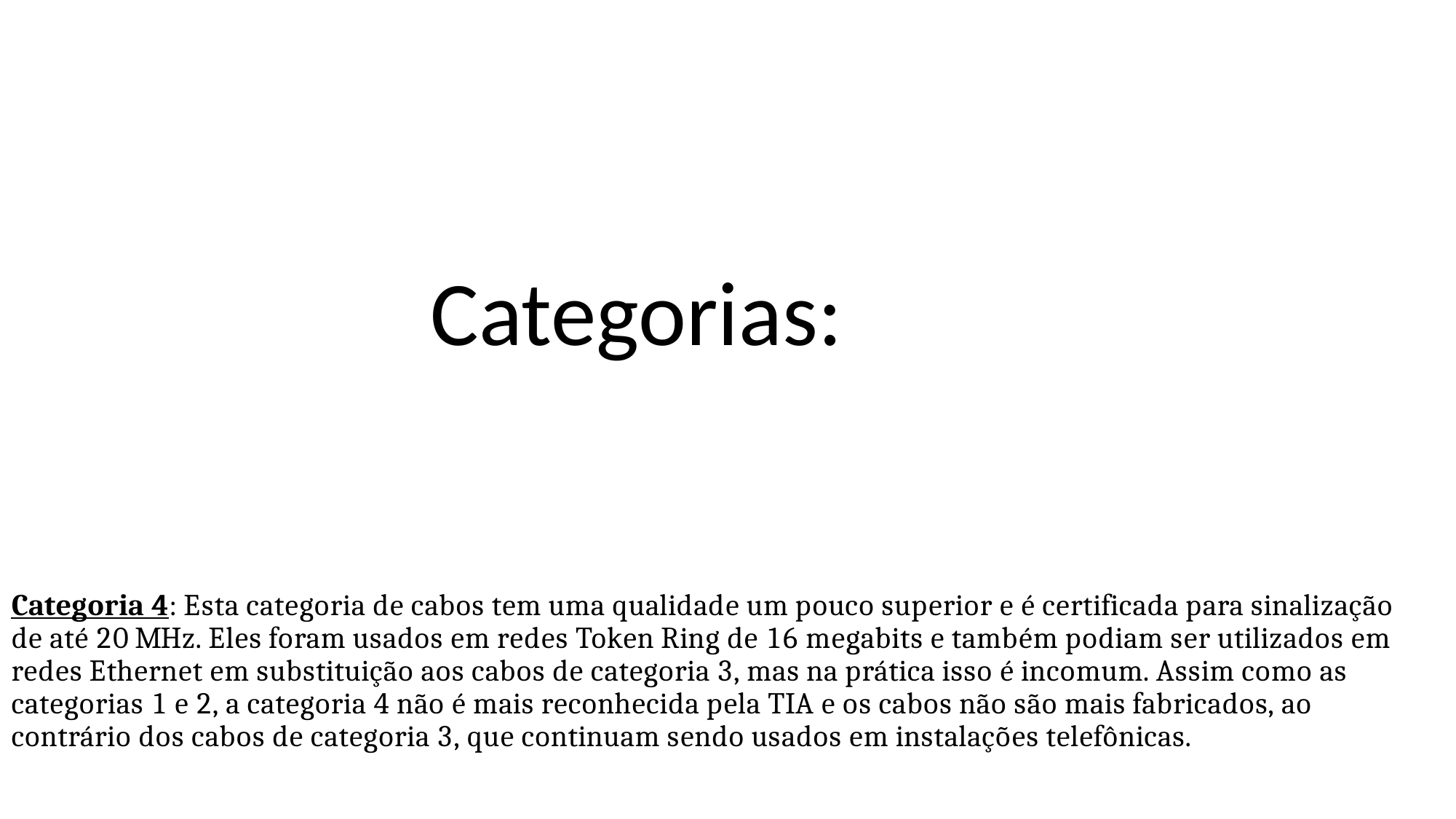

# Categorias:
Categoria 4: Esta categoria de cabos tem uma qualidade um pouco superior e é certificada para sinalização de até 20 MHz. Eles foram usados em redes Token Ring de 16 megabits e também podiam ser utilizados em redes Ethernet em substituição aos cabos de categoria 3, mas na prática isso é incomum. Assim como as categorias 1 e 2, a categoria 4 não é mais reconhecida pela TIA e os cabos não são mais fabricados, ao contrário dos cabos de categoria 3, que continuam sendo usados em instalações telefônicas.